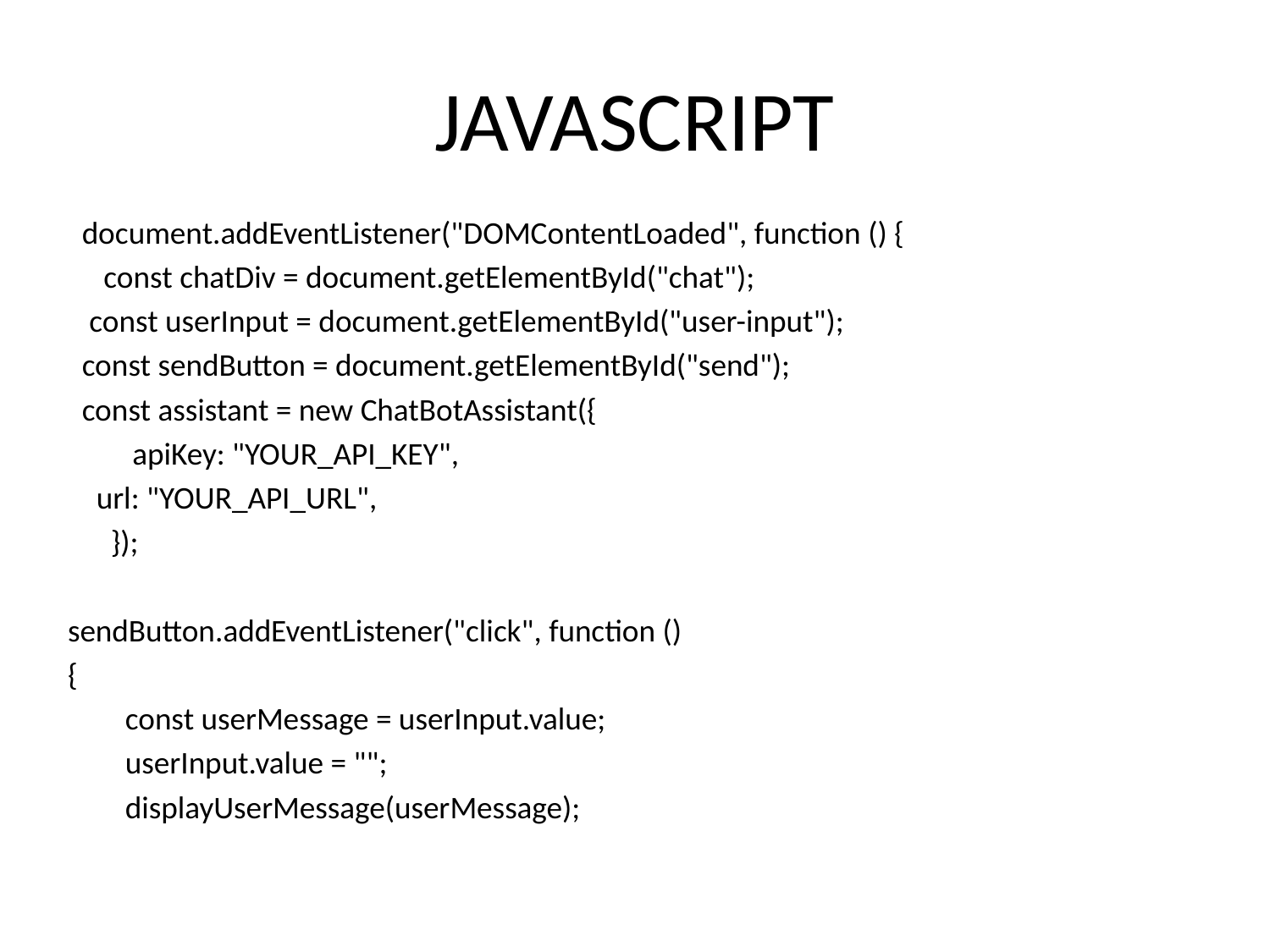

# JAVASCRIPT
  document.addEventListener("DOMContentLoaded", function () {
     const chatDiv = document.getElementById("chat");
   const userInput = document.getElementById("user-input");
  const sendButton = document.getElementById("send");
  const assistant = new ChatBotAssistant({
         apiKey: "YOUR_API_KEY",
    url: "YOUR_API_URL",
      });

sendButton.addEventListener("click", function ()
{
        const userMessage = userInput.value;
        userInput.value = "";
        displayUserMessage(userMessage);